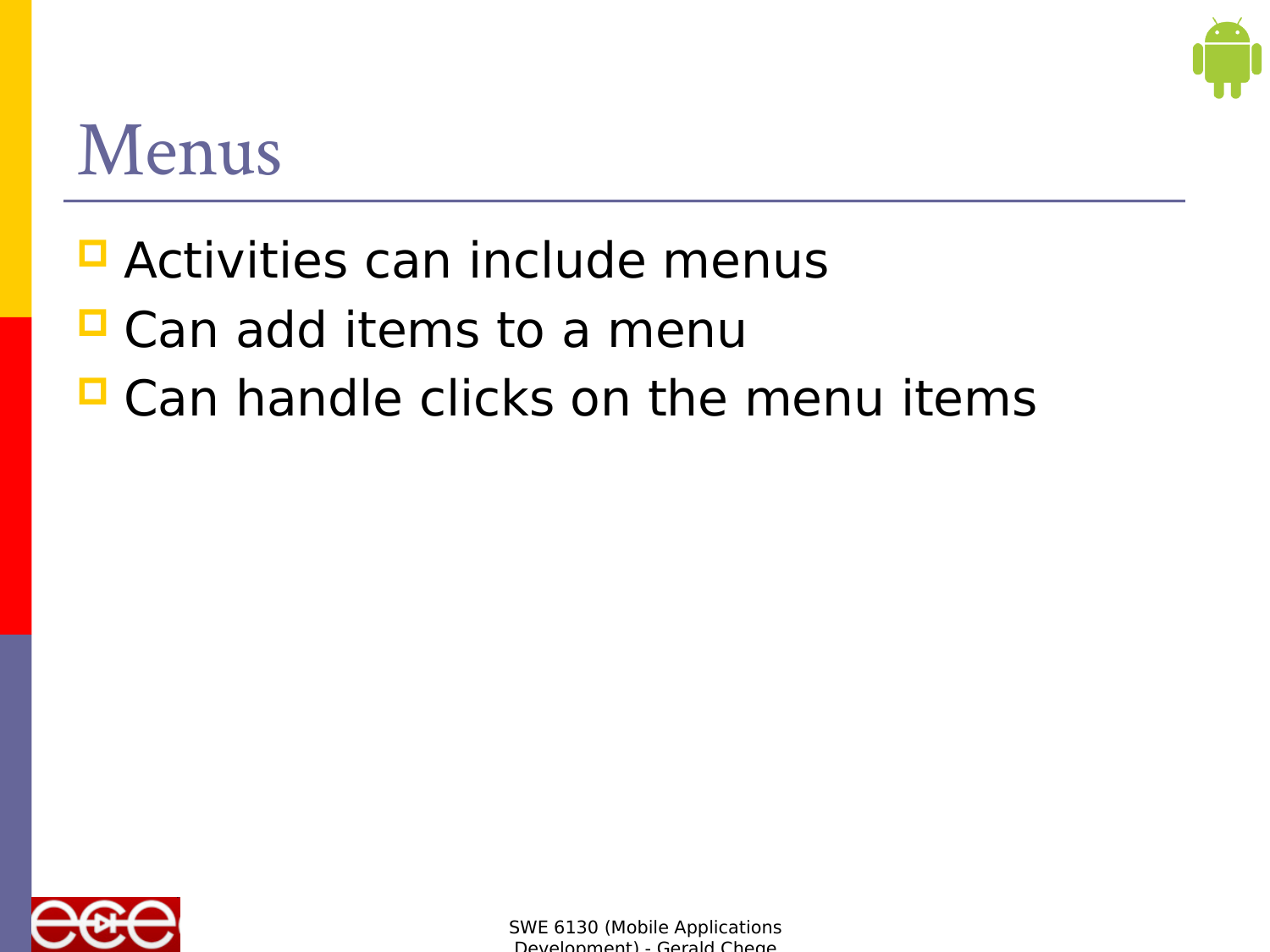

# Menus
Activities can include menus
Can add items to a menu
Can handle clicks on the menu items
SWE 6130 (Mobile Applications Development) - Gerald Chege